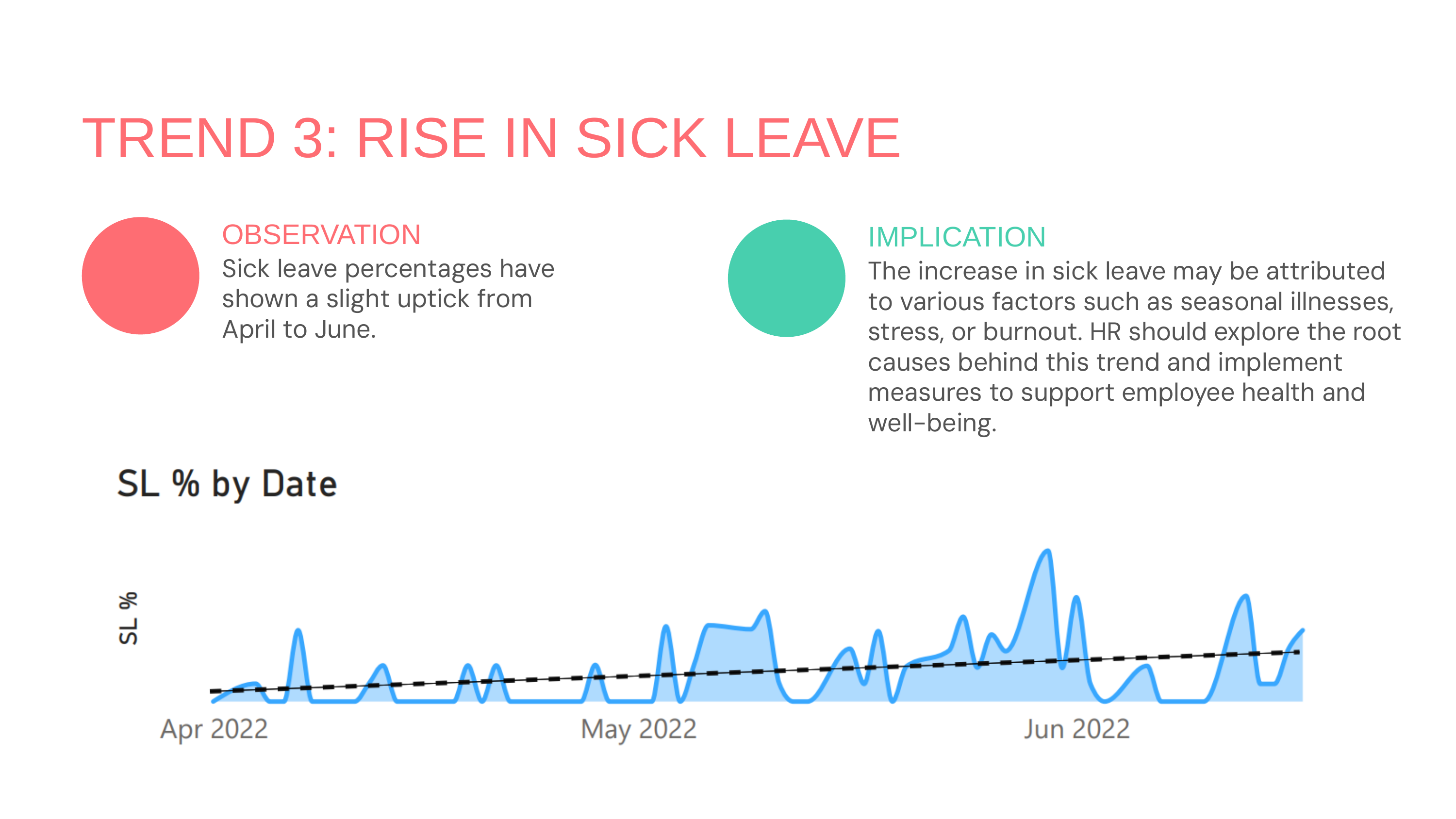

TREND 3: RISE IN SICK LEAVE
+24K
OBSERVATION
IMPLICATION

Sick leave percentages have shown a slight uptick from April to June.
The increase in sick leave may be attributed to various factors such as seasonal illnesses, stress, or burnout. HR should explore the root causes behind this trend and implement measures to support employee health and well-being.